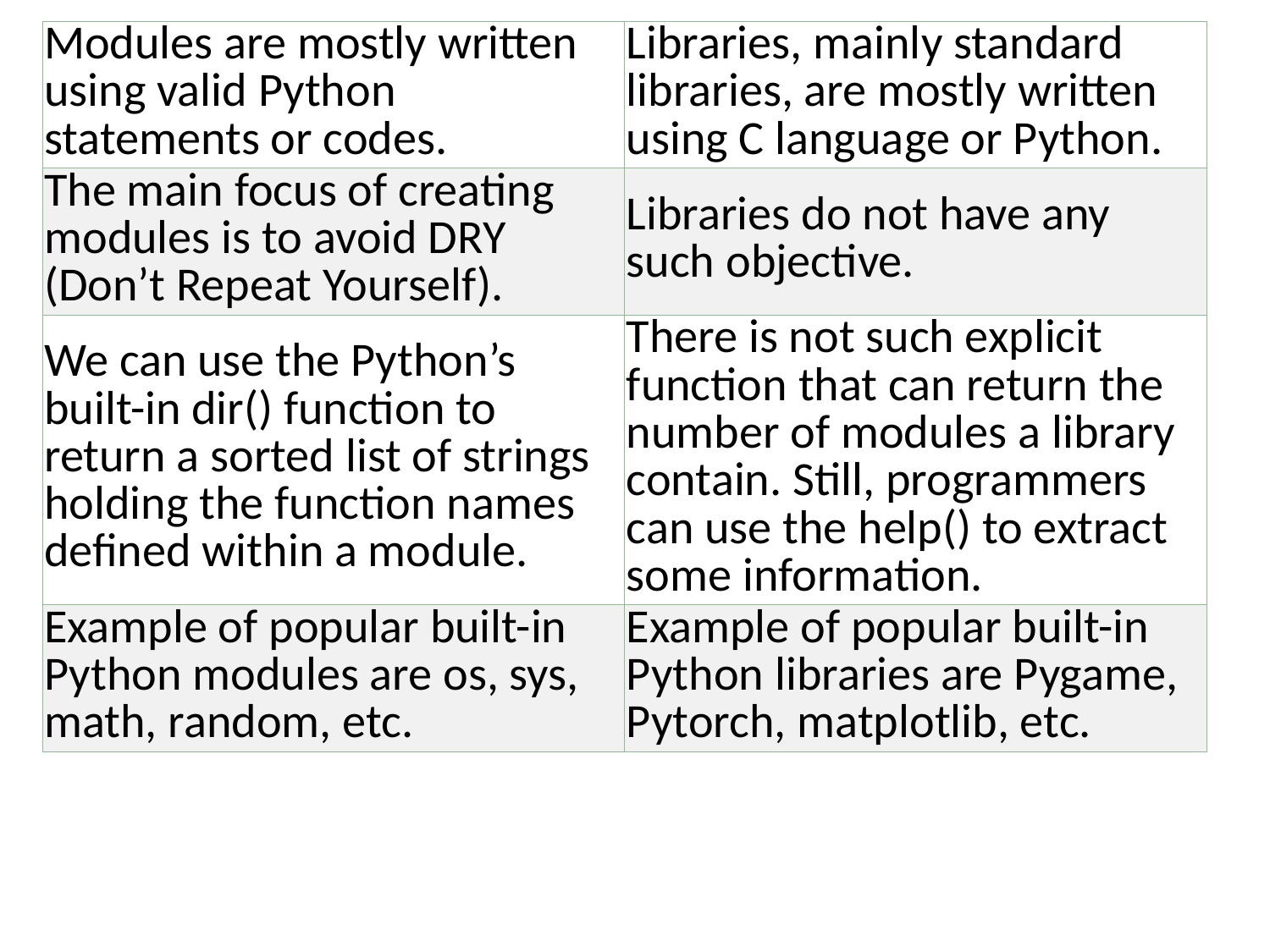

| Modules are mostly written using valid Python statements or codes. | Libraries, mainly standard libraries, are mostly written using C language or Python. |
| --- | --- |
| The main focus of creating modules is to avoid DRY (Don’t Repeat Yourself). | Libraries do not have any such objective. |
| We can use the Python’s built-in dir() function to return a sorted list of strings holding the function names defined within a module. | There is not such explicit function that can return the number of modules a library contain. Still, programmers can use the help() to extract some information. |
| Example of popular built-in Python modules are os, sys, math, random, etc. | Example of popular built-in Python libraries are Pygame, Pytorch, matplotlib, etc. |